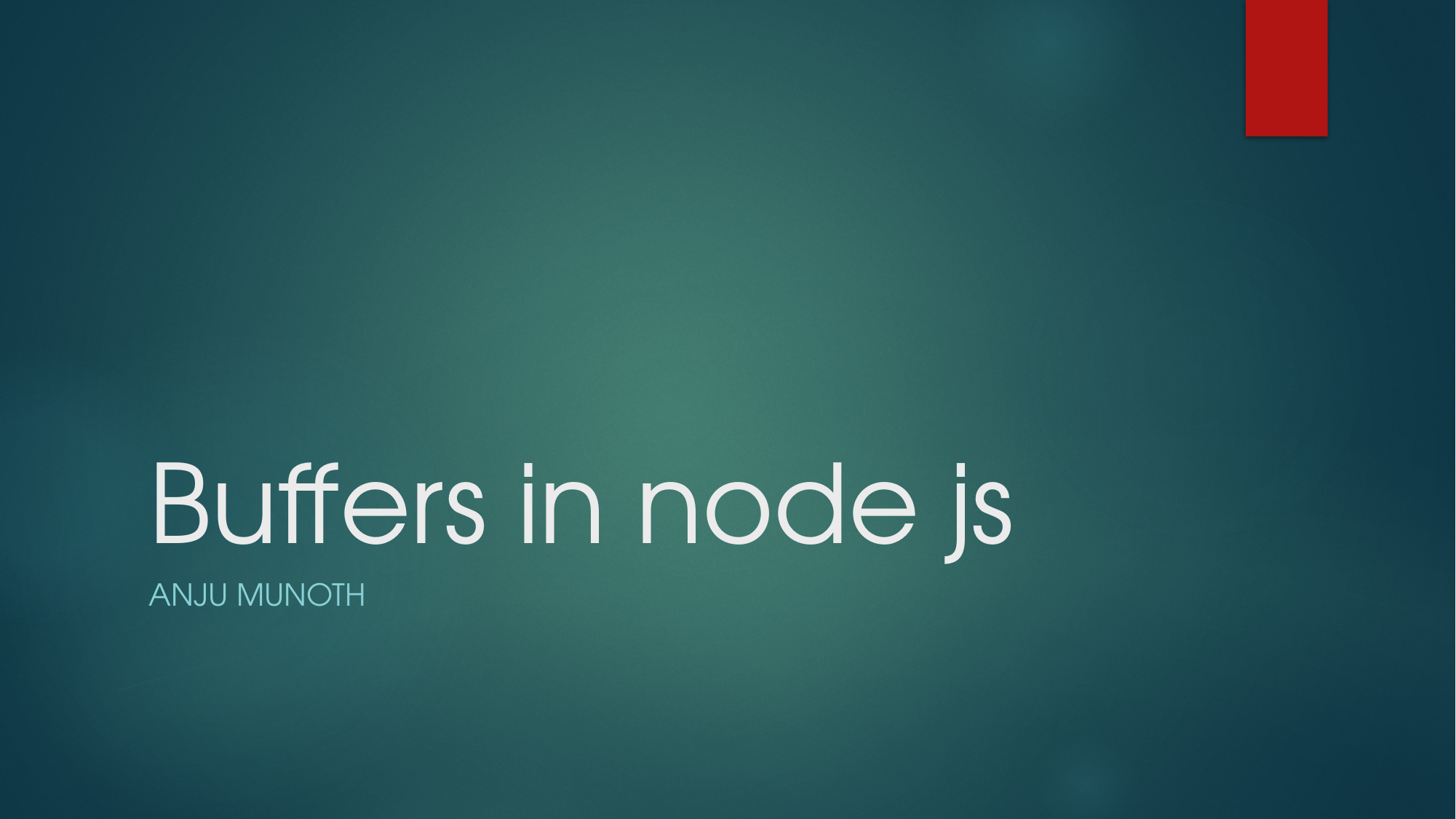

# Buffers in node js
Anju munoth